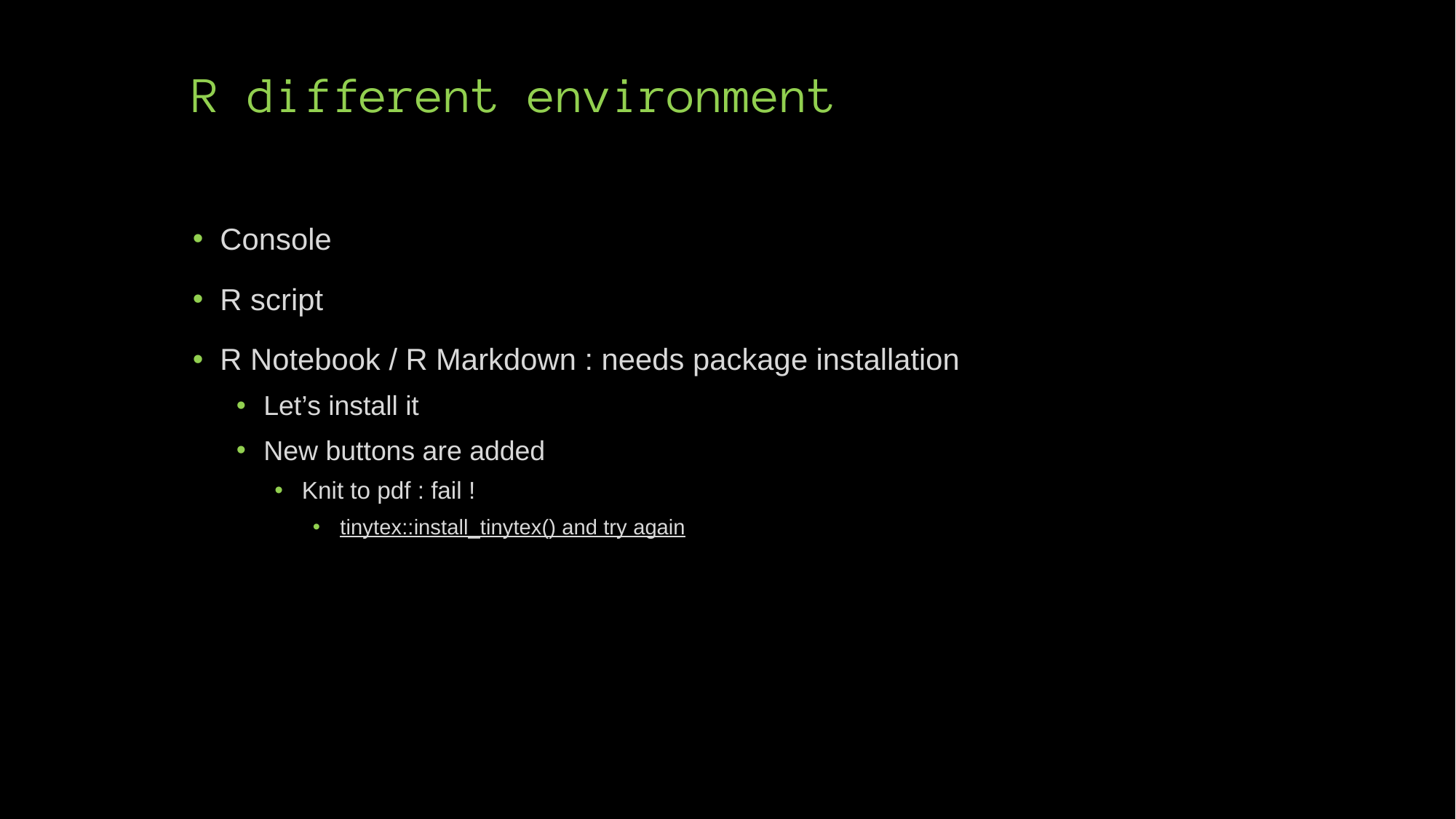

# R different environment
Console
R script
R Notebook / R Markdown : needs package installation
Let’s install it
New buttons are added
Knit to pdf : fail !
tinytex::install_tinytex() and try again